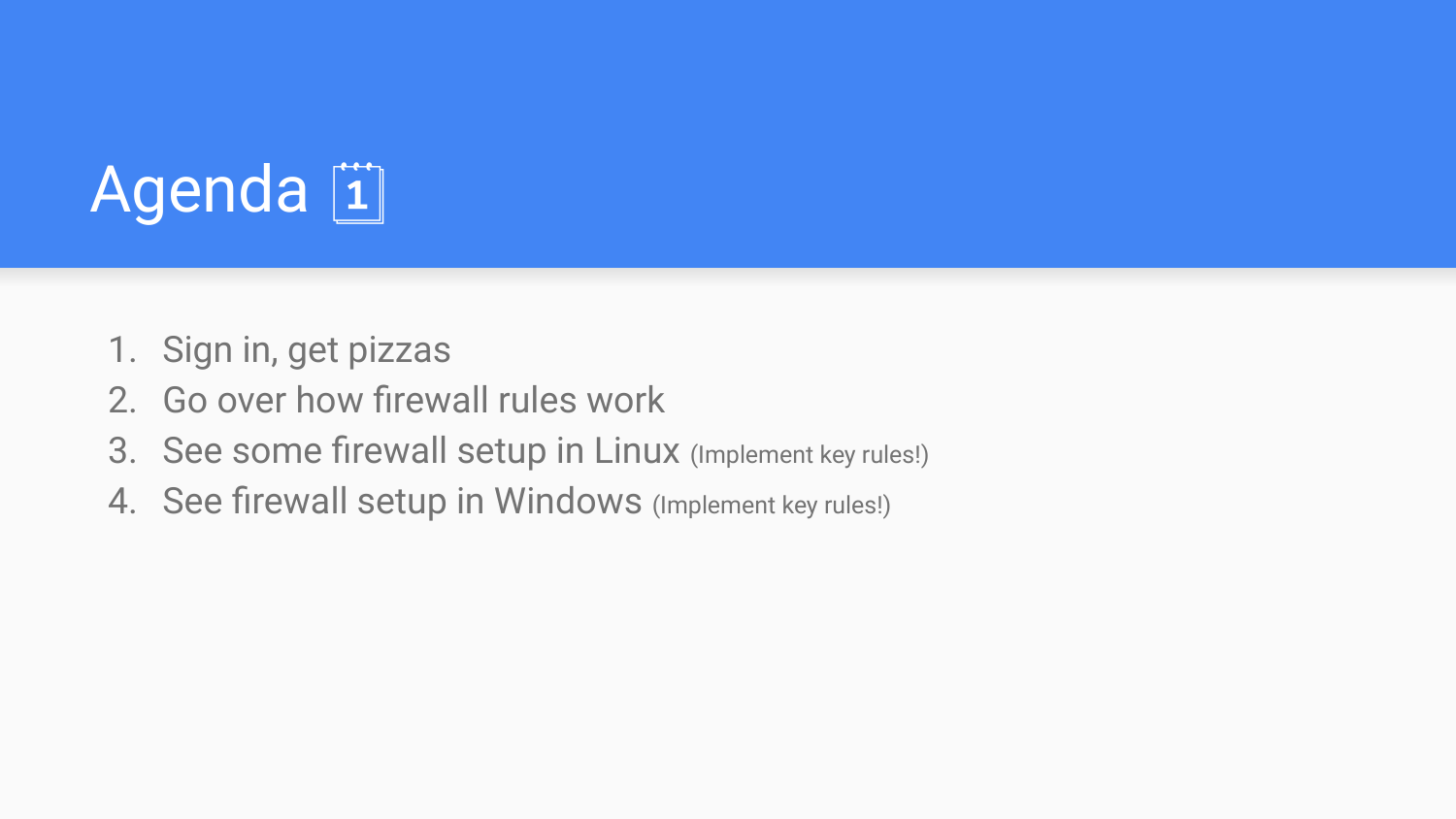

# Agenda 🗓
Sign in, get pizzas
Go over how firewall rules work
See some firewall setup in Linux (Implement key rules!)
See firewall setup in Windows (Implement key rules!)